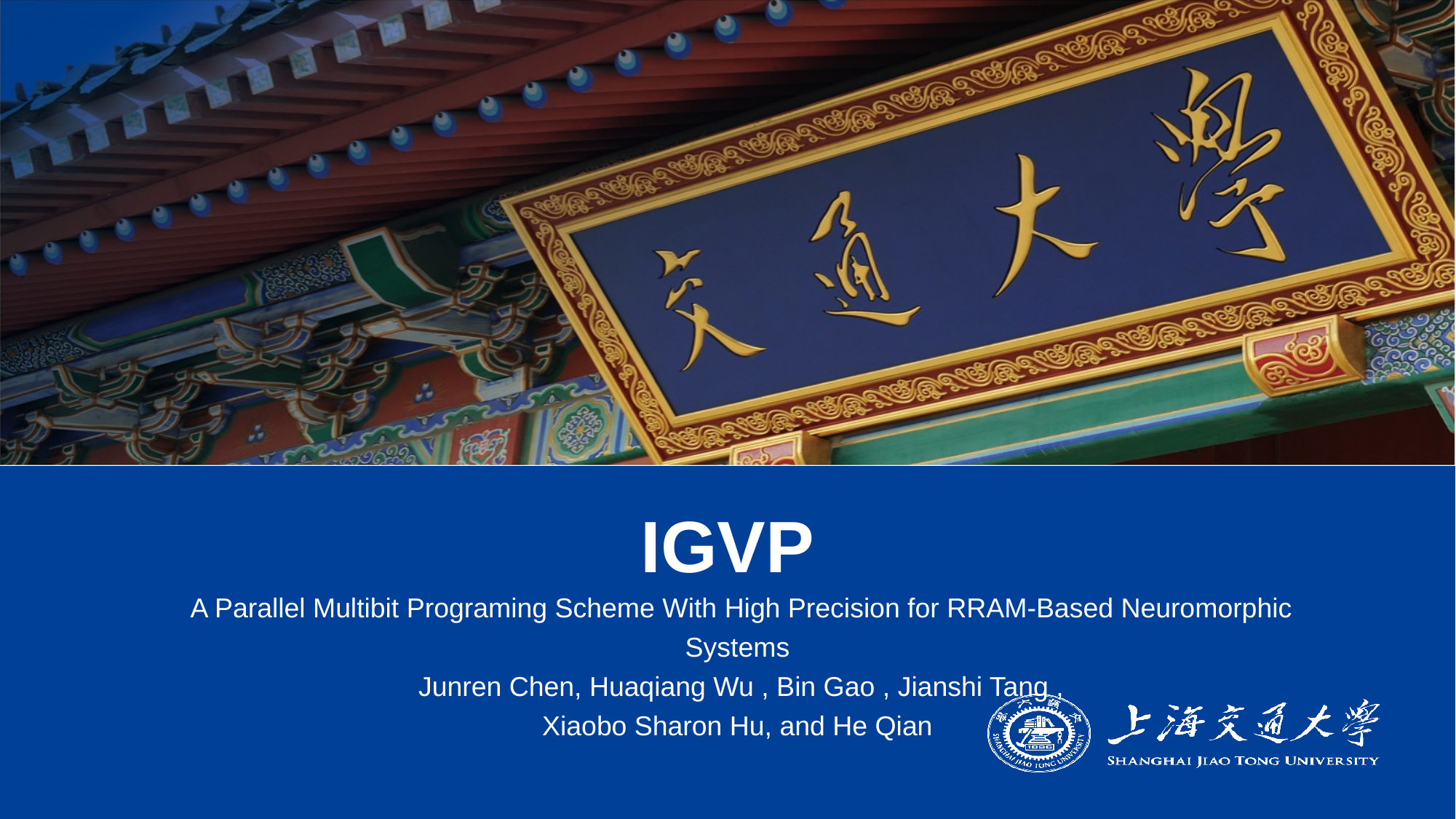

# IGVP
A Parallel Multibit Programing Scheme With High Precision for RRAM-Based Neuromorphic Systems
Junren Chen, Huaqiang Wu , Bin Gao , Jianshi Tang ,
Xiaobo Sharon Hu, and He Qian